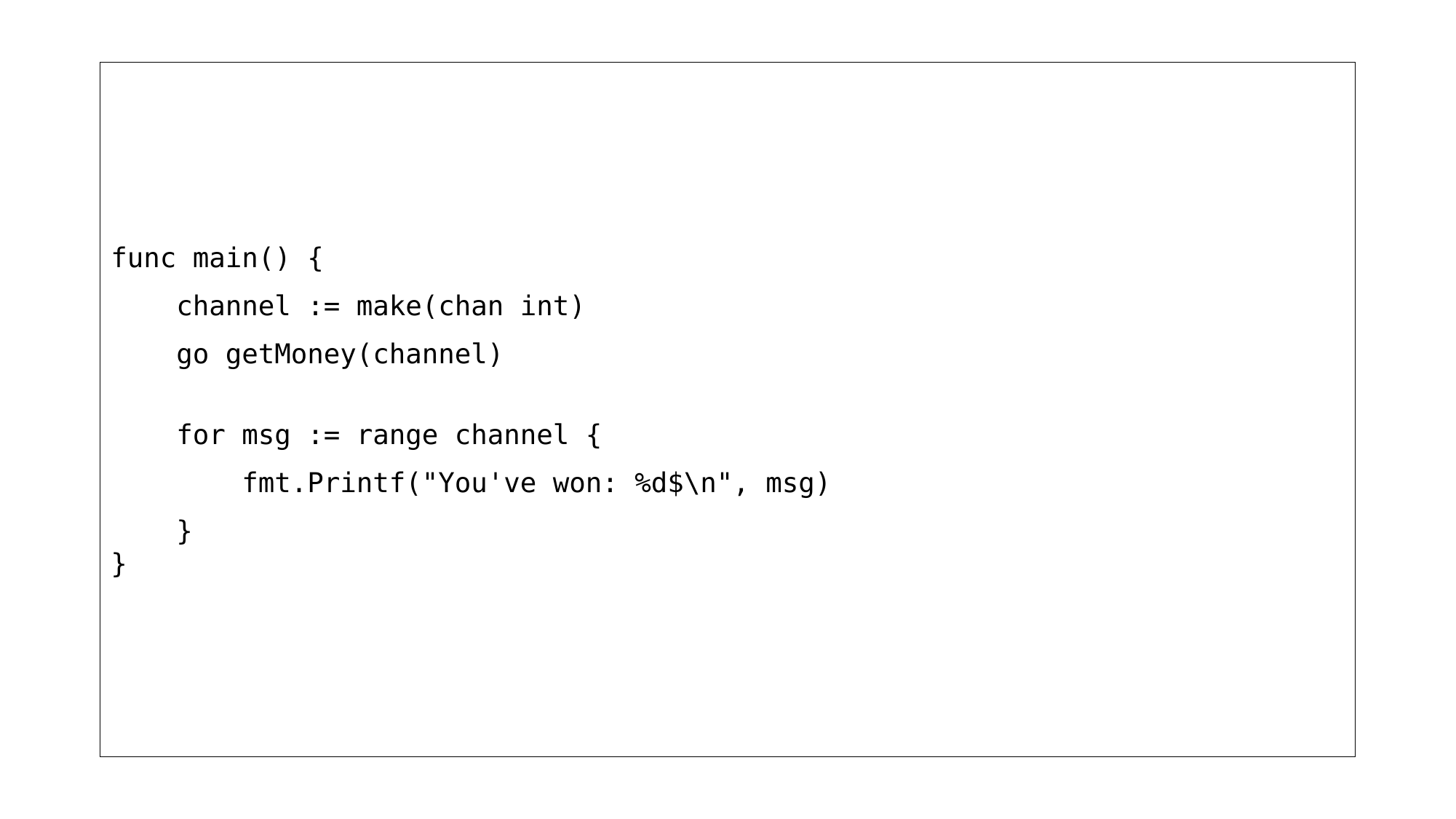

func main() {
    channel := make(chan int)
    go getMoney(channel)
    for msg := range channel {
        fmt.Printf("You've won: %d$\n", msg)
    }
}